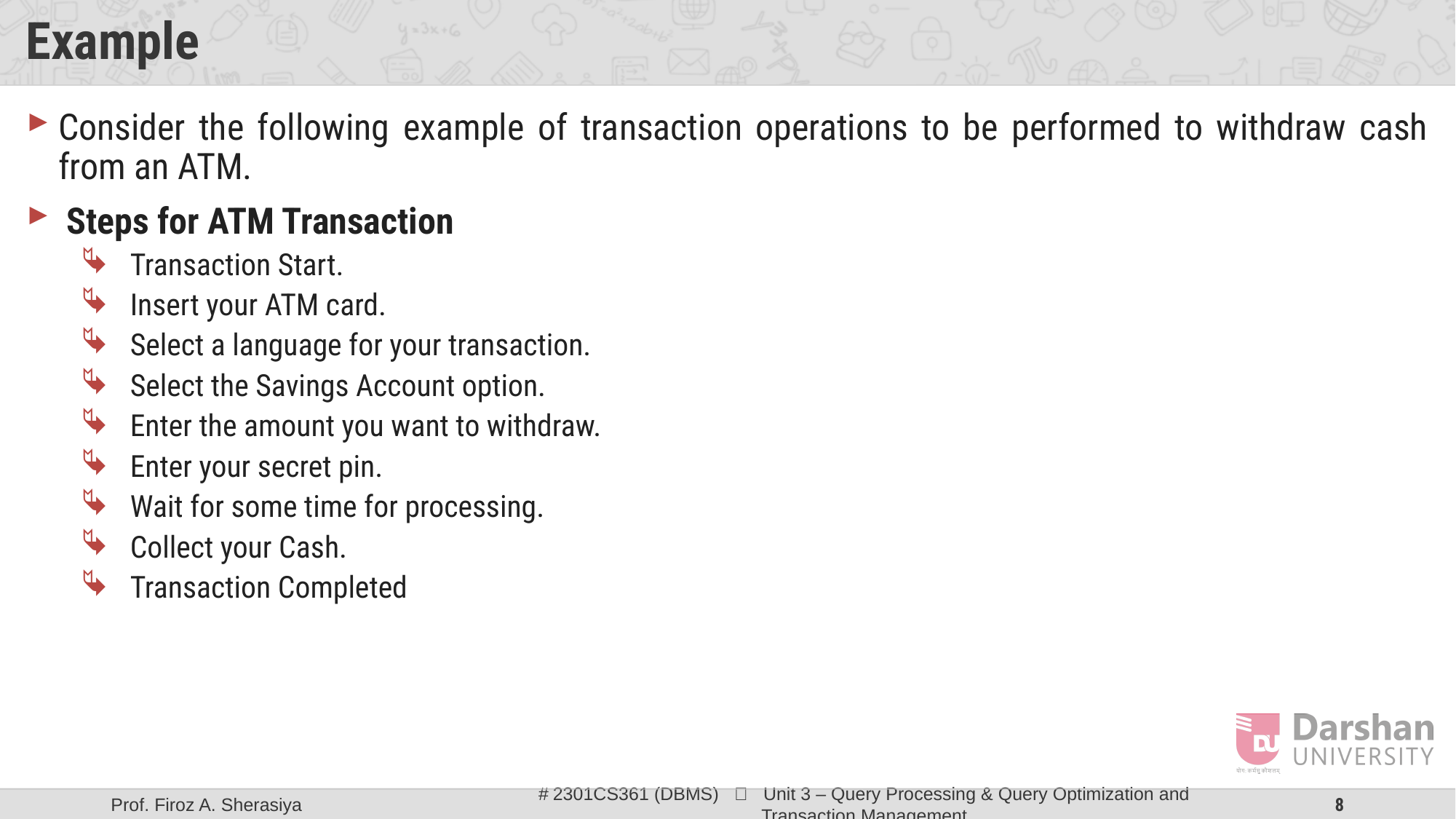

# Example
Consider the following example of transaction operations to be performed to withdraw cash from an ATM.
 Steps for ATM Transaction
 Transaction Start.
 Insert your ATM card.
 Select a language for your transaction.
 Select the Savings Account option.
 Enter the amount you want to withdraw.
 Enter your secret pin.
 Wait for some time for processing.
 Collect your Cash.
 Transaction Completed